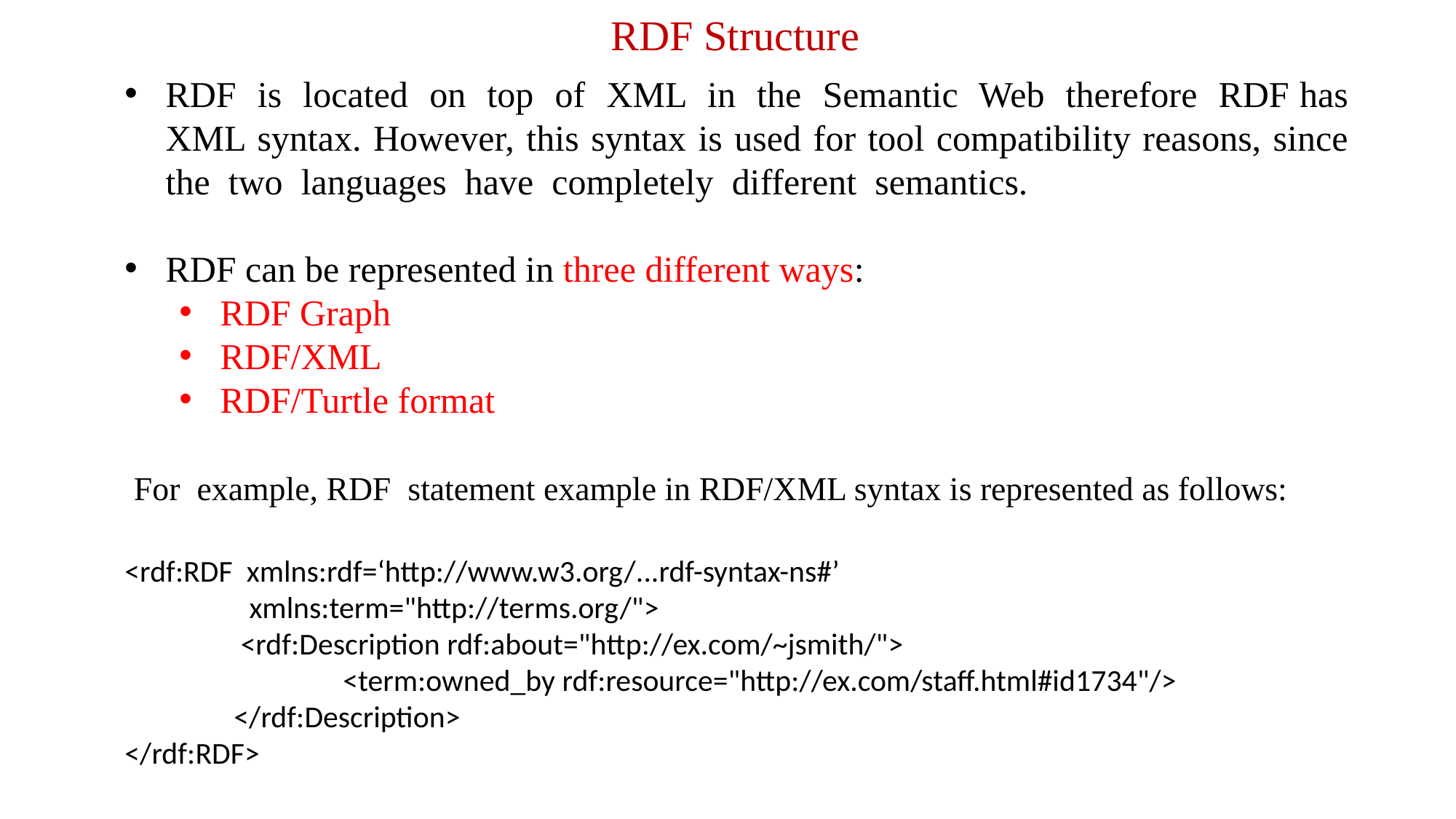

RDF Structure
RDF  is  located  on  top  of  XML  in  the  Semantic  Web  therefore  RDF has XML syntax. However, this syntax is used for tool compatibility reasons, since the  two  languages  have  completely  different  semantics.

RDF can be represented in three different ways:
RDF Graph
RDF/XML
RDF/Turtle format

 For  example, RDF  statement example in RDF/XML syntax is represented as follows:

<rdf:RDF  xmlns:rdf=‘http://www.w3.org/...rdf-syntax-ns#’
                  xmlns:term="http://terms.org/">
	 <rdf:Description rdf:about="http://ex.com/~jsmith/">
		<term:owned_by rdf:resource="http://ex.com/staff.html#id1734"/>
	</rdf:Description>
</rdf:RDF>